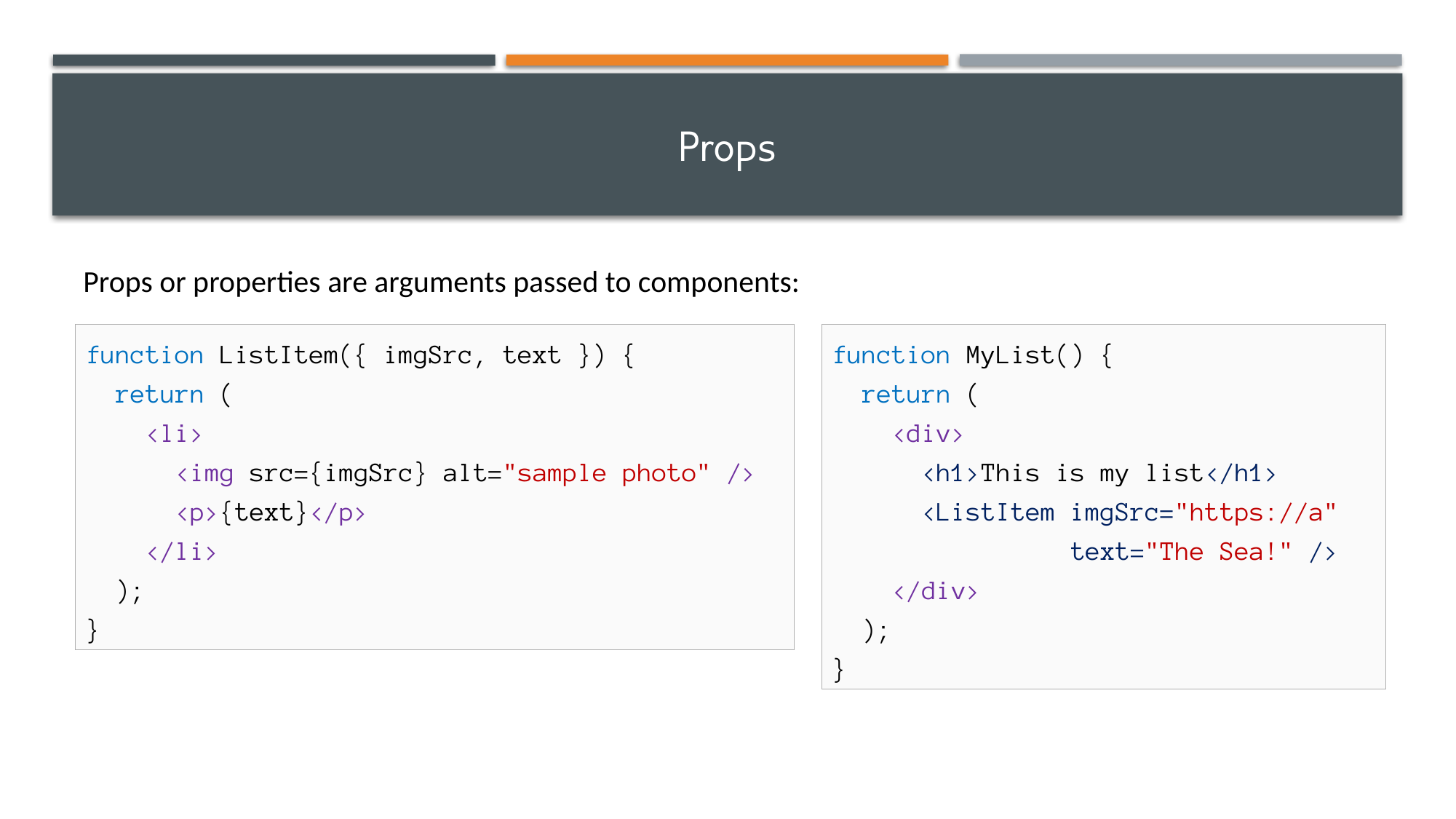

# Props
Props or properties are arguments passed to components:
function ListItem({ imgSrc, text }) {
  return (
    <li>
      <img src={imgSrc} alt="sample photo" />
      <p>{text}</p>
    </li>
  );
}
function MyList() {
  return (
    <div>
      <h1>This is my list</h1>
      <ListItem imgSrc="https://a"
                text="The Sea!" />
    </div>
  );
}